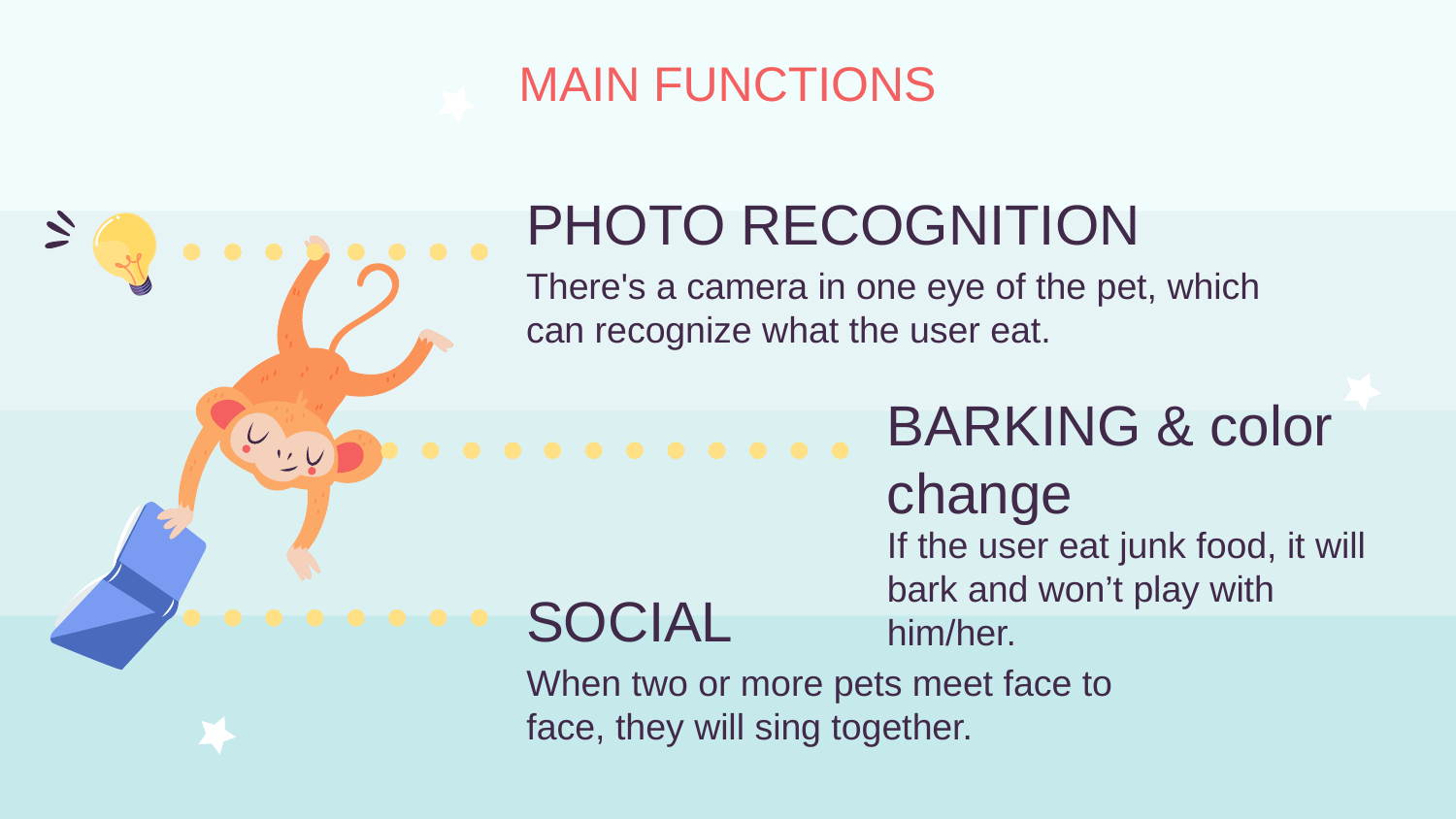

MAIN FUNCTIONS

# PHOTO RECOGNITION

There's a camera in one eye of the pet, which can recognize what the user eat.
BARKING & color change

If the user eat junk food, it will bark and won’t play with him/her.
SOCIAL

When two or more pets meet face to face, they will sing together.